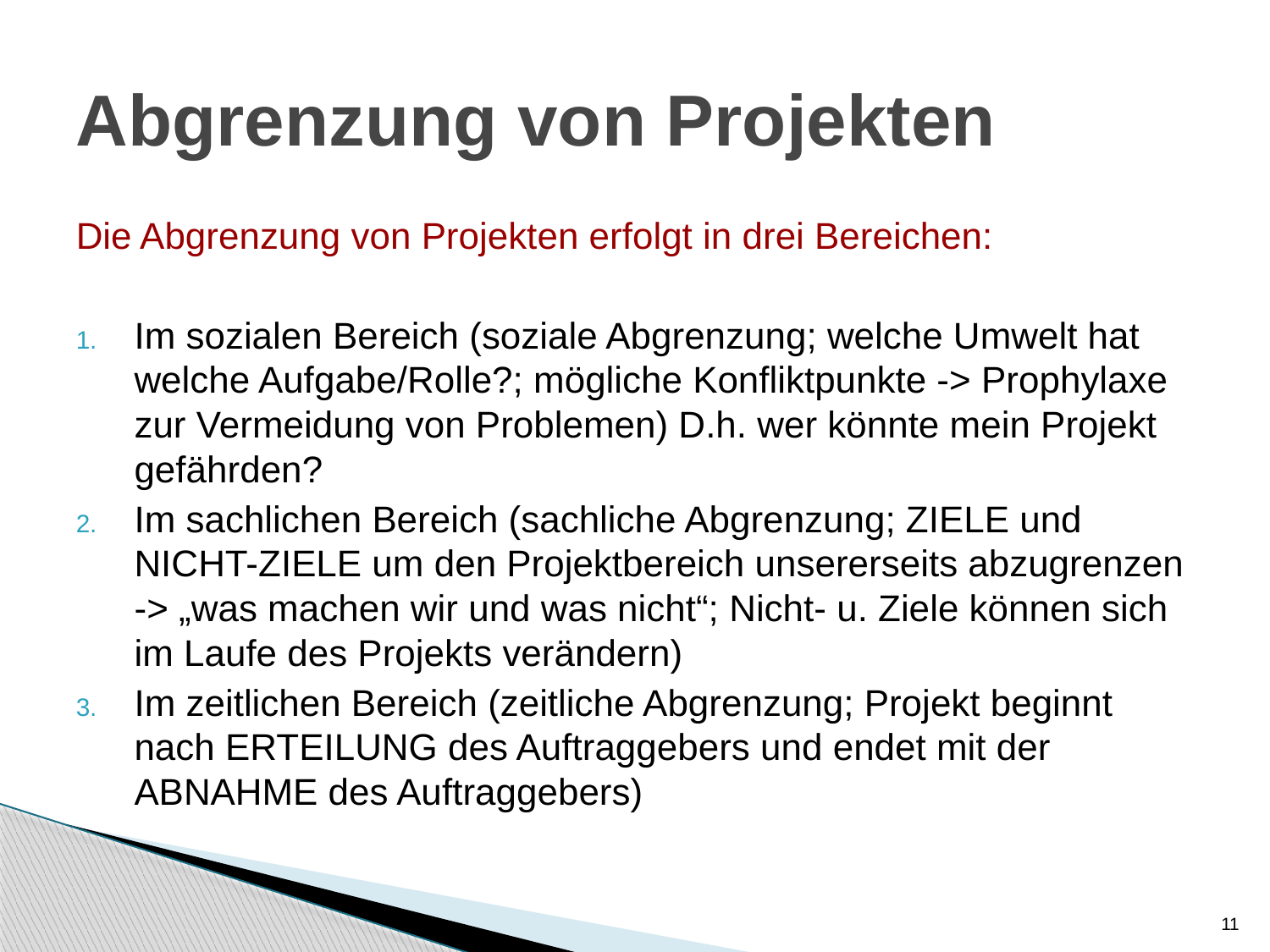

# Abgrenzung von Projekten
Die Abgrenzung von Projekten erfolgt in drei Bereichen:

Im sozialen Bereich (soziale Abgrenzung; welche Umwelt hat welche Aufgabe/Rolle?; mögliche Konfliktpunkte -> Prophylaxe zur Vermeidung von Problemen) D.h. wer könnte mein Projekt gefährden?
Im sachlichen Bereich (sachliche Abgrenzung; ZIELE und NICHT-ZIELE um den Projektbereich unsererseits abzugrenzen -> „was machen wir und was nicht“; Nicht- u. Ziele können sich im Laufe des Projekts verändern)
Im zeitlichen Bereich (zeitliche Abgrenzung; Projekt beginnt nach ERTEILUNG des Auftraggebers und endet mit der ABNAHME des Auftraggebers)

11